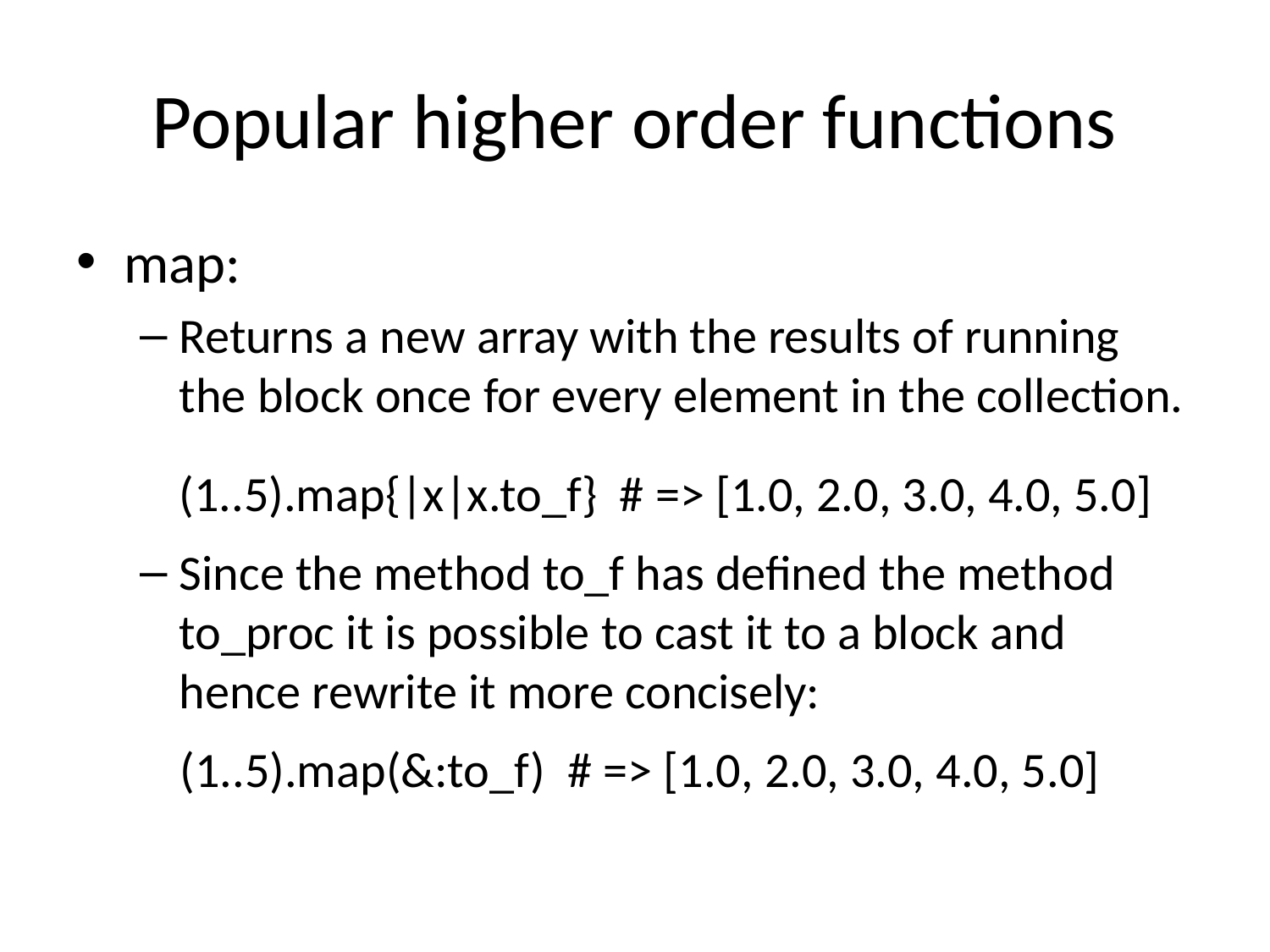

# Popular higher order functions
map:
Returns a new array with the results of running the block once for every element in the collection.

(1..5).map{|x|x.to_f}  # => [1.0, 2.0, 3.0, 4.0, 5.0]

Since the method to_f has defined the method to_proc it is possible to cast it to a block and hence rewrite it more concisely:
(1..5).map(&:to_f)  # => [1.0, 2.0, 3.0, 4.0, 5.0]